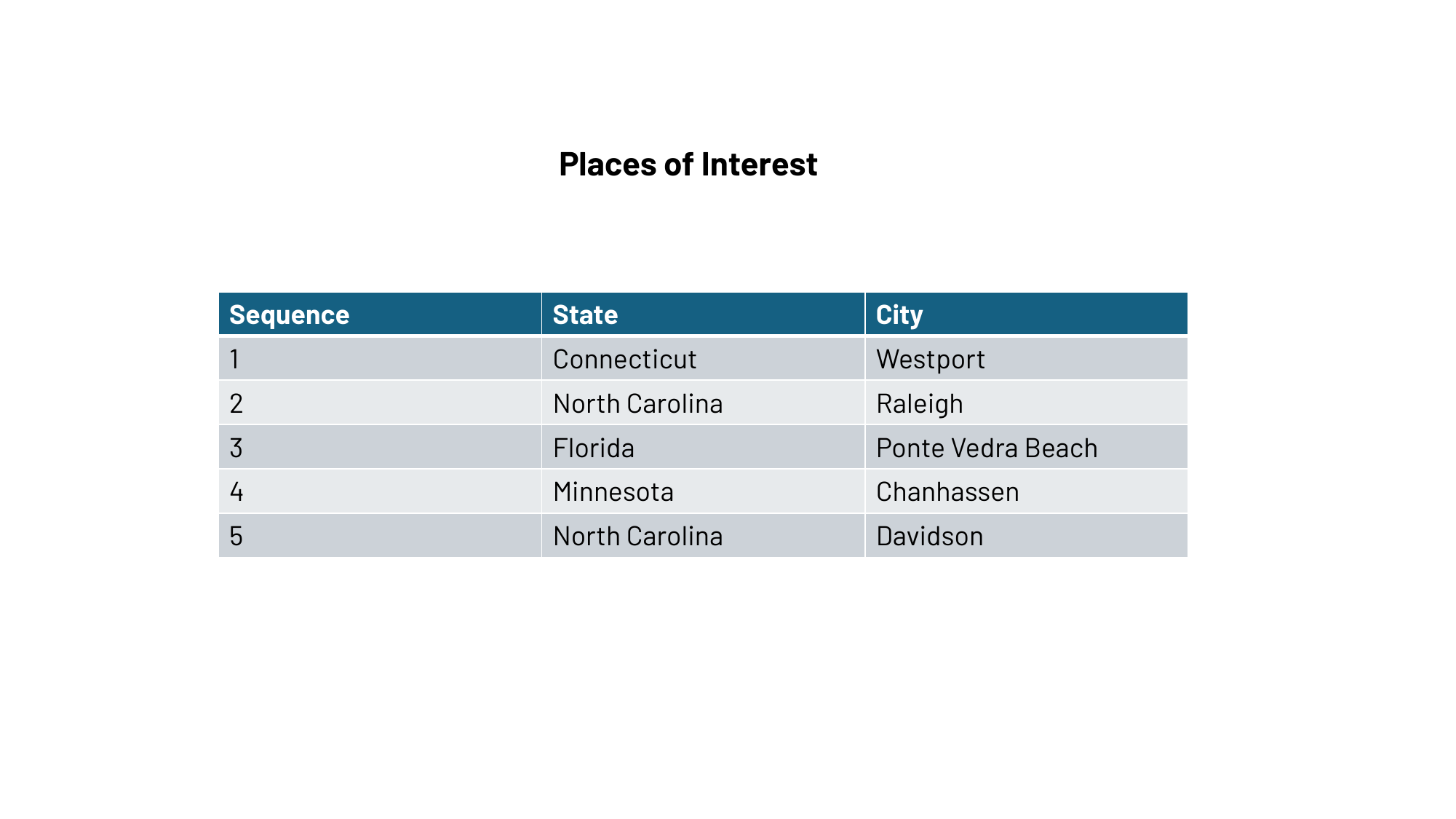

Places of Interest
| Sequence | State | City |
| --- | --- | --- |
| 1 | Connecticut | Westport |
| 2 | North Carolina | Raleigh |
| 3 | Florida | Ponte Vedra Beach |
| 4 | Minnesota | Chanhassen |
| 5 | North Carolina | Davidson |